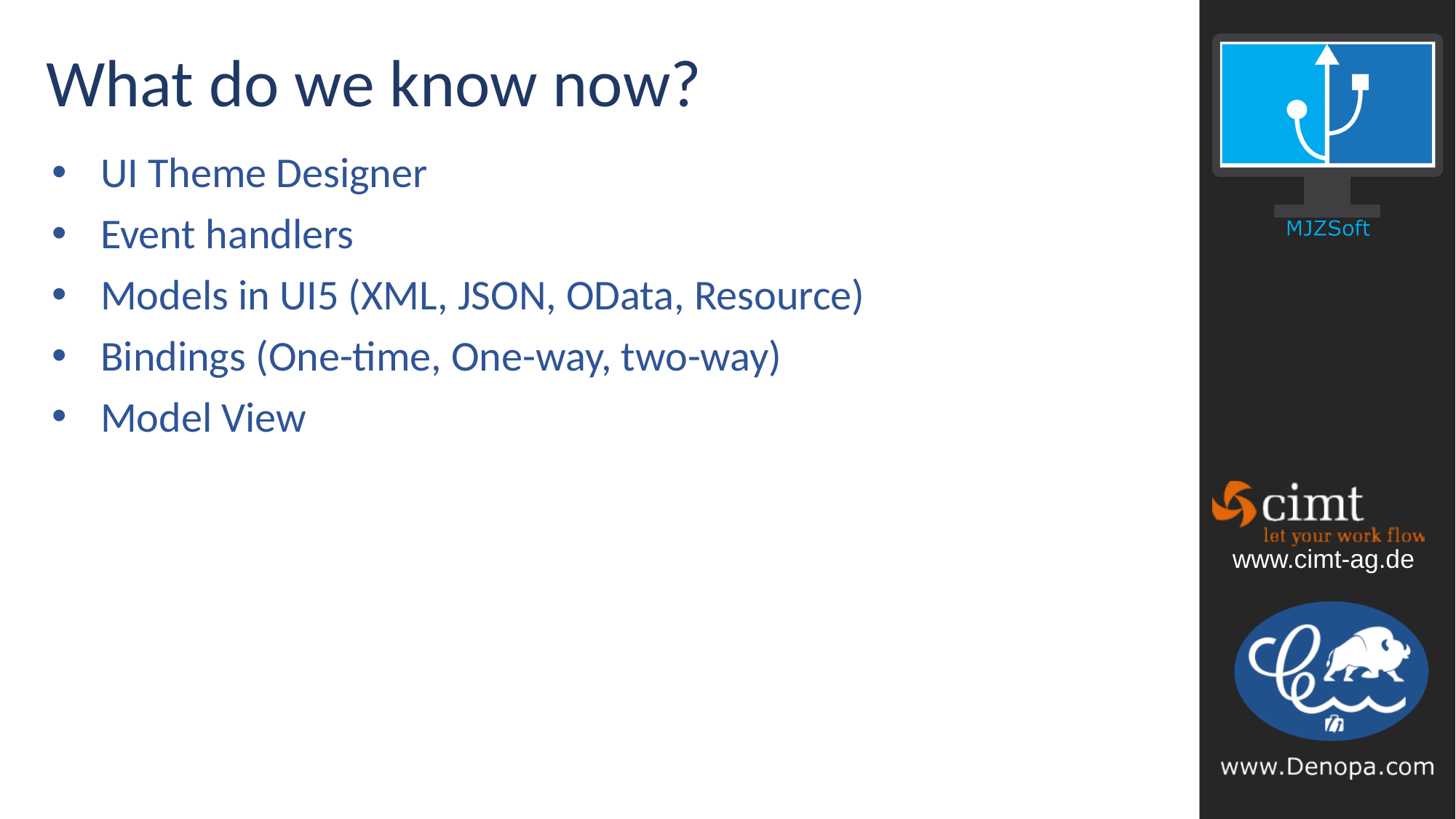

# What do we know now?
UI Theme Designer
Event handlers
Models in UI5 (XML, JSON, OData, Resource)
Bindings (One-time, One-way, two-way)
Model View